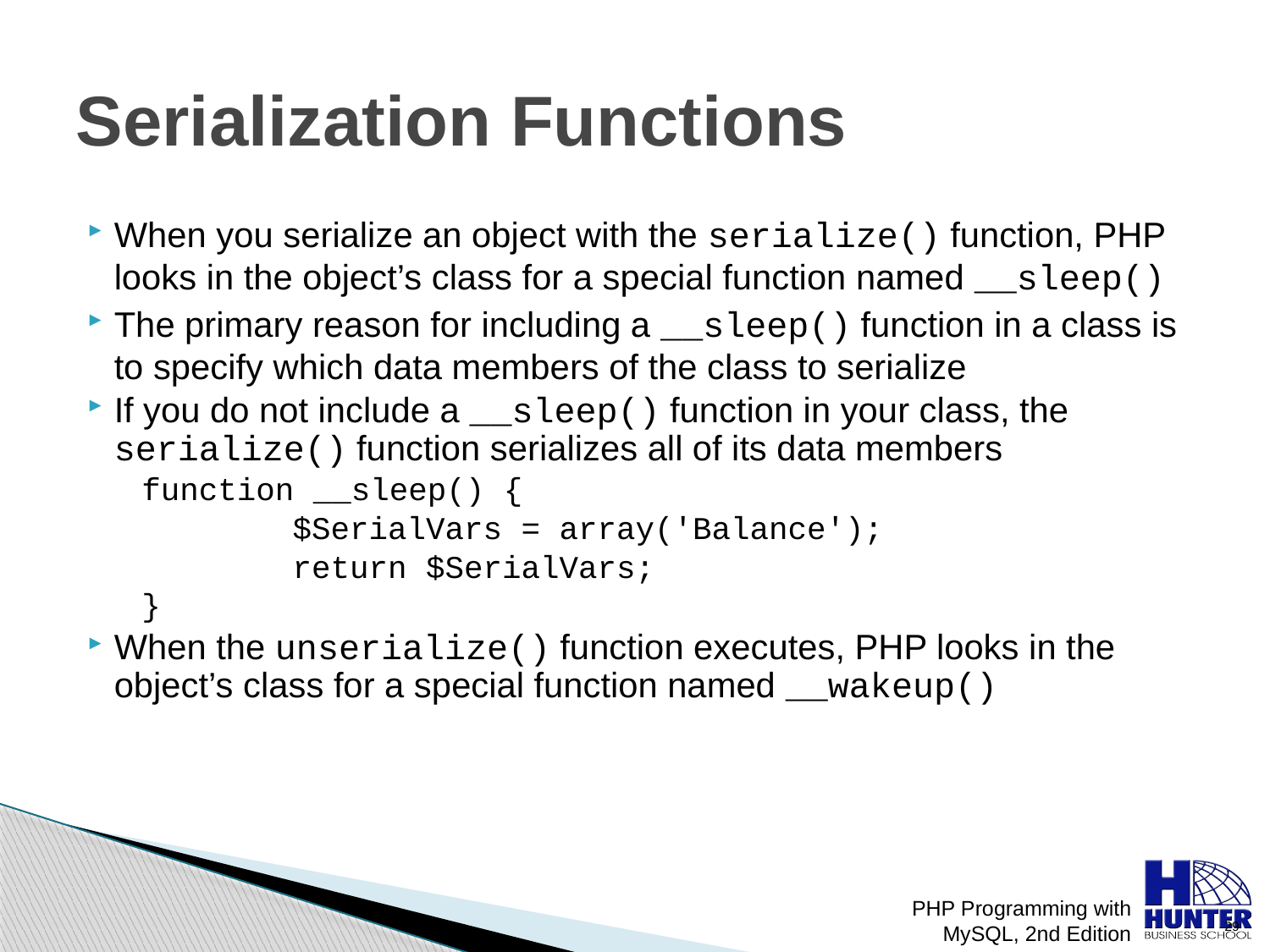

# Serialization Functions
When you serialize an object with the serialize() function, PHP looks in the object’s class for a special function named __sleep()
The primary reason for including a __sleep() function in a class is to specify which data members of the class to serialize
If you do not include a __sleep() function in your class, the serialize() function serializes all of its data members
function __sleep() {
		$SerialVars = array('Balance');
		return $SerialVars;
}
When the unserialize() function executes, PHP looks in the object’s class for a special function named __wakeup()
PHP Programming with MySQL, 2nd Edition
 29